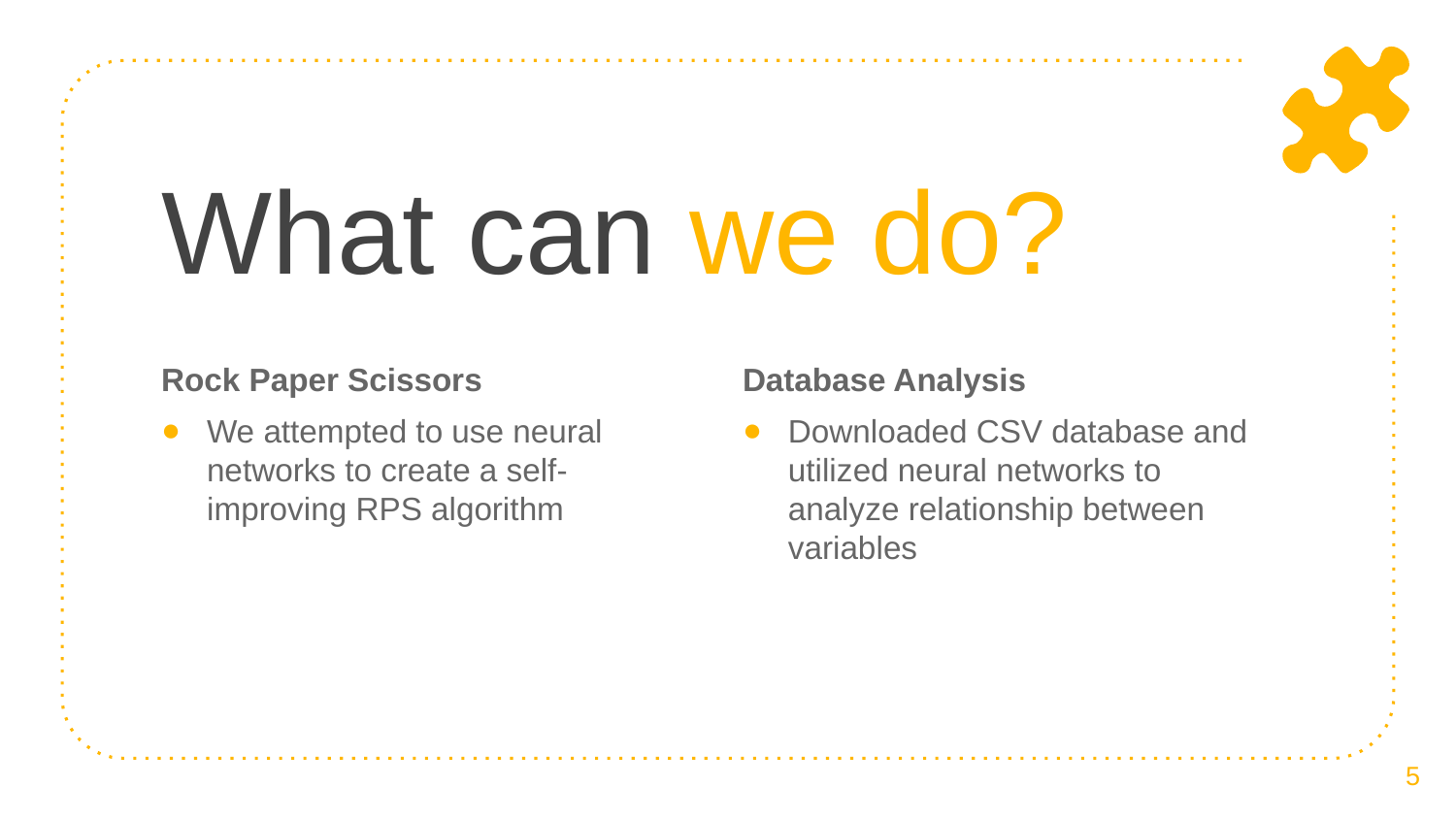

# What can we do?
Rock Paper Scissors
We attempted to use neural networks to create a self-improving RPS algorithm

Database Analysis
Downloaded CSV database and utilized neural networks to analyze relationship between variables
5